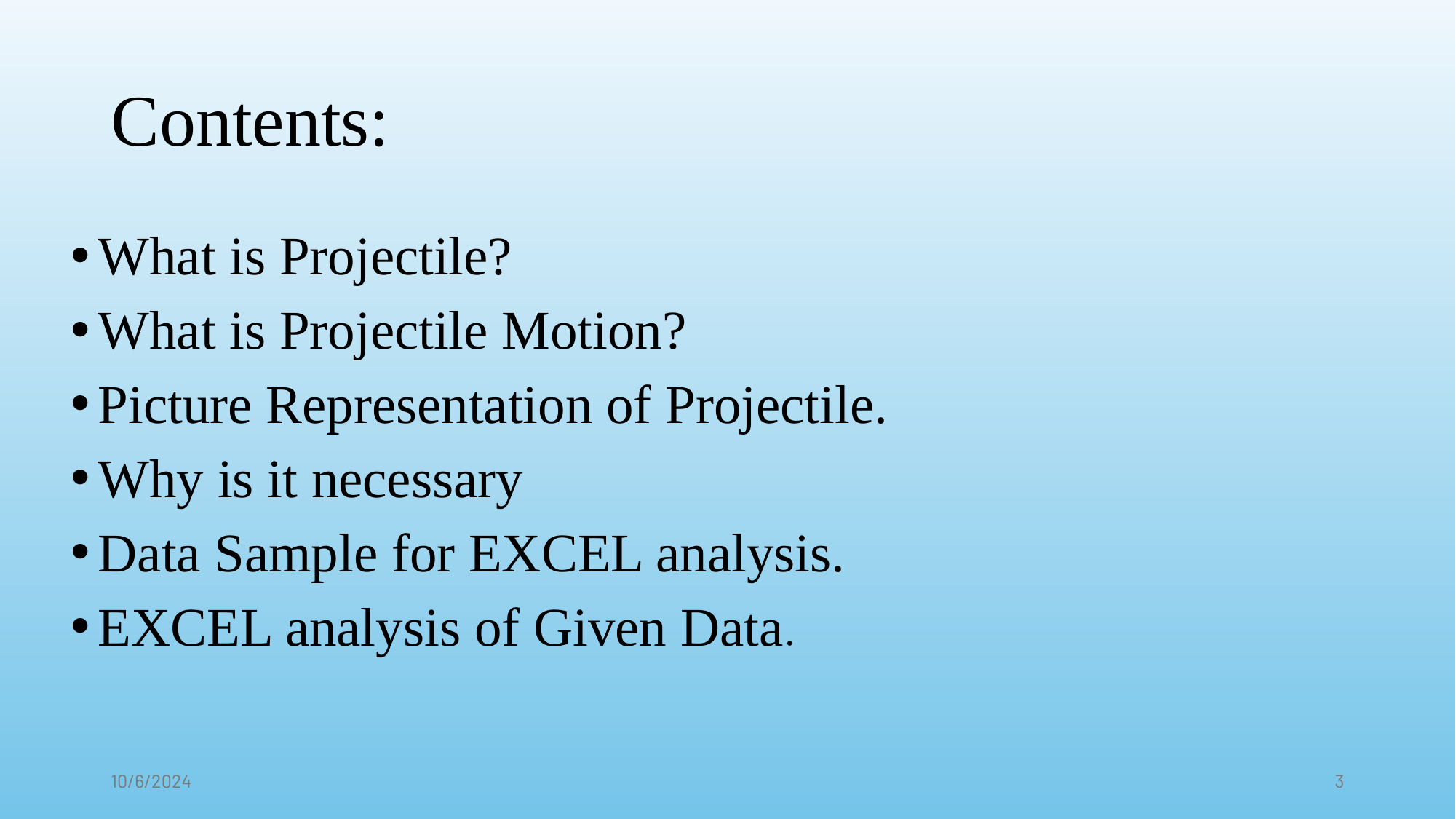

# Contents:
What is Projectile?
What is Projectile Motion?
Picture Representation of Projectile.
Why is it necessary
Data Sample for EXCEL analysis.
EXCEL analysis of Given Data.
10/6/2024
3